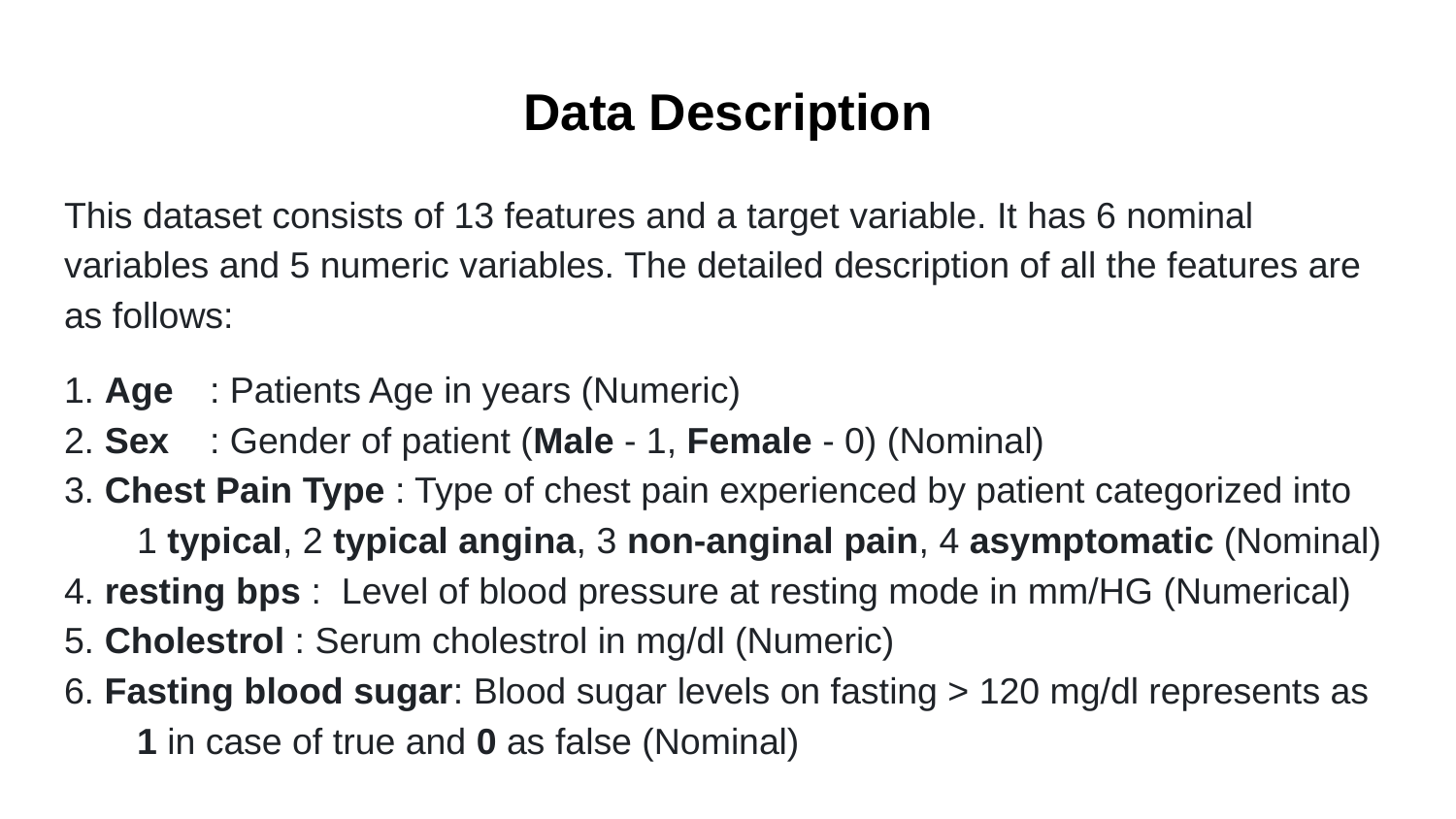

# Data Description
This dataset consists of 13 features and a target variable. It has 6 nominal variables and 5 numeric variables. The detailed description of all the features are as follows:
1. Age	: Patients Age in years (Numeric)
2. Sex	: Gender of patient (Male - 1, Female - 0) (Nominal)
3. Chest Pain Type : Type of chest pain experienced by patient categorized into
1 typical, 2 typical angina, 3 non-anginal pain, 4 asymptomatic (Nominal)
4. resting bps :  Level of blood pressure at resting mode in mm/HG (Numerical)
5. Cholestrol : Serum cholestrol in mg/dl (Numeric)
6. Fasting blood sugar: Blood sugar levels on fasting > 120 mg/dl represents as
1 in case of true and 0 as false (Nominal)